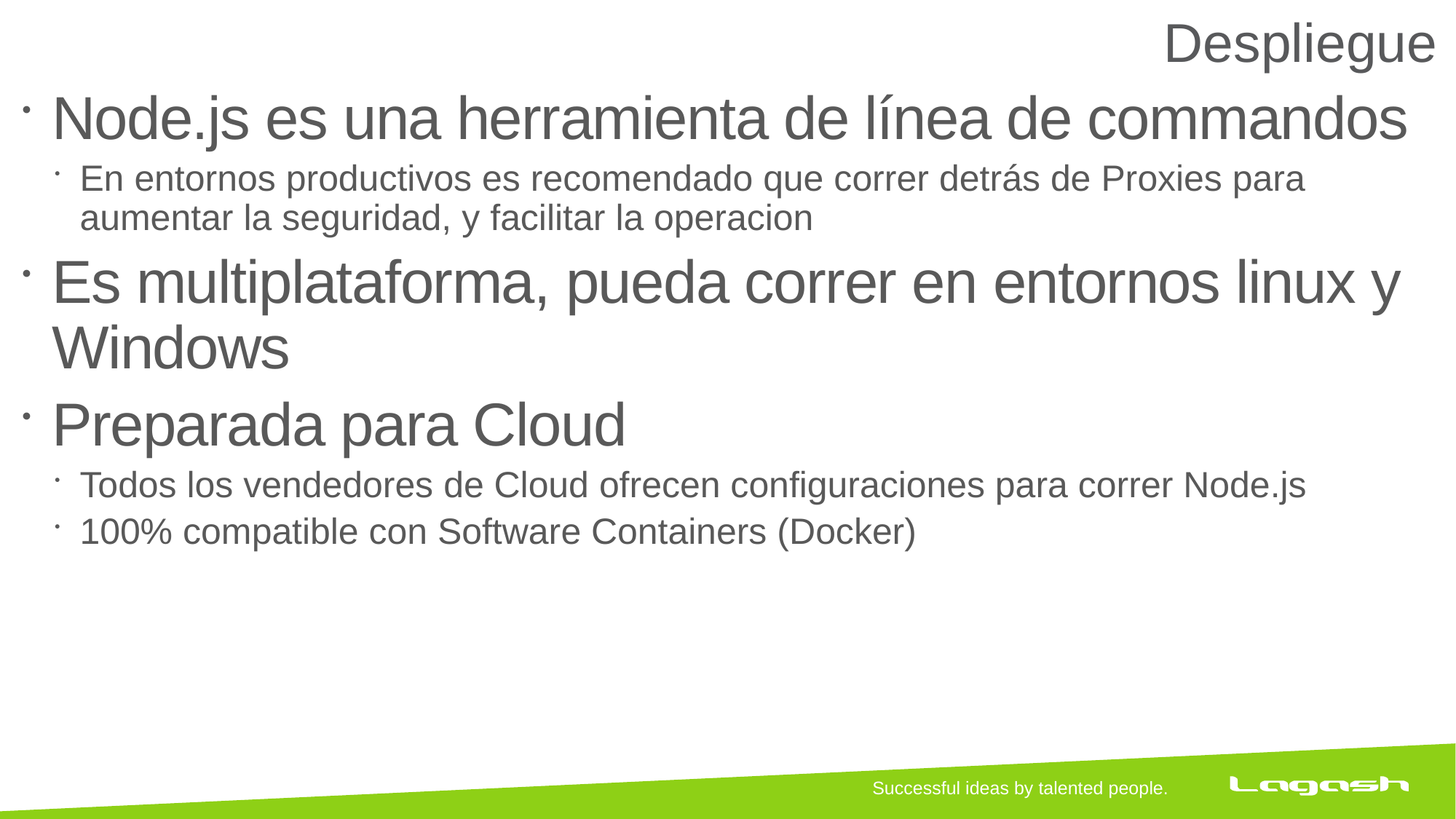

# Despliegue
Node.js es una herramienta de línea de commandos
En entornos productivos es recomendado que correr detrás de Proxies para aumentar la seguridad, y facilitar la operacion
Es multiplataforma, pueda correr en entornos linux y Windows
Preparada para Cloud
Todos los vendedores de Cloud ofrecen configuraciones para correr Node.js
100% compatible con Software Containers (Docker)